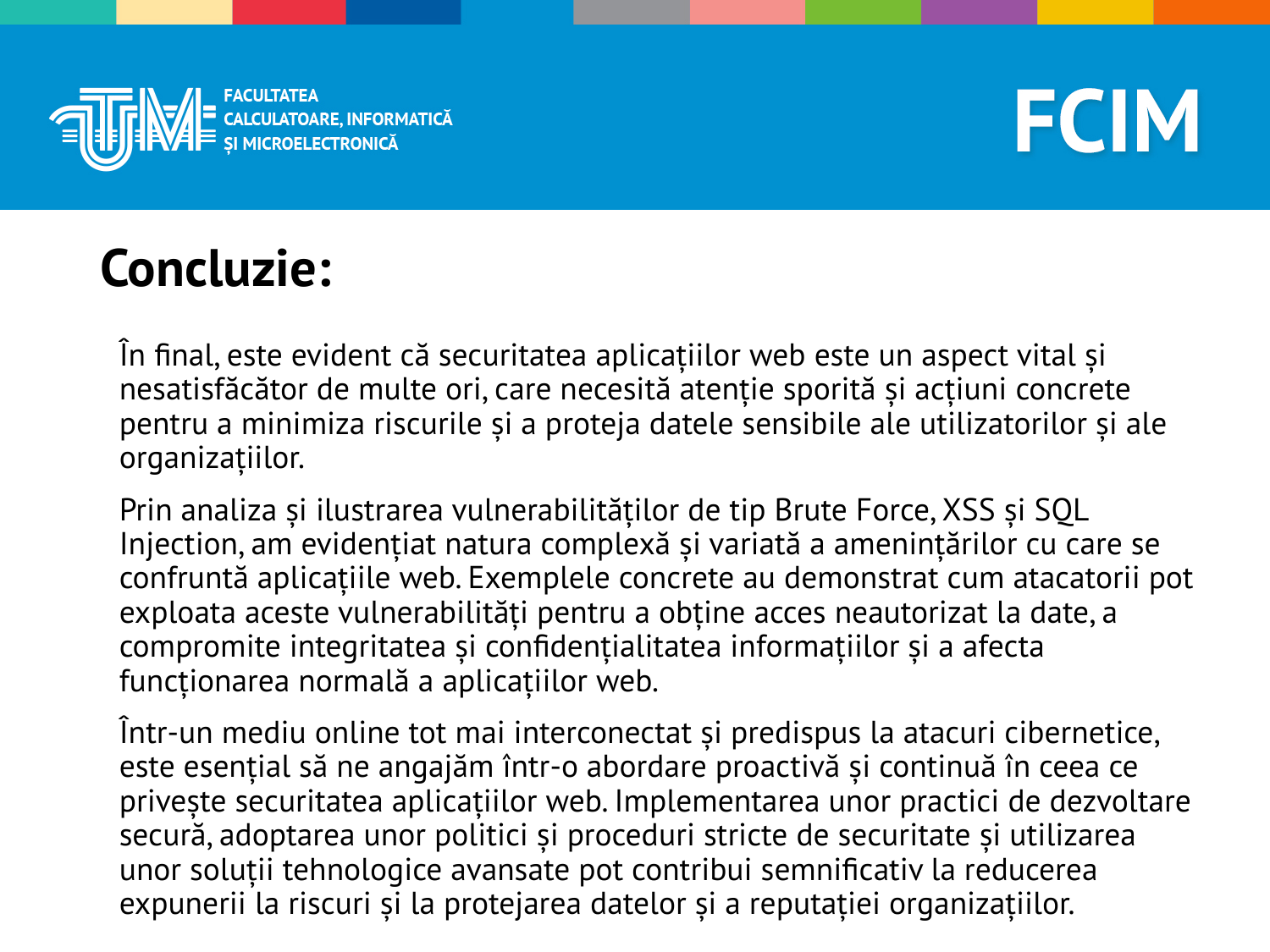

# Concluzie:
În final, este evident că securitatea aplicațiilor web este un aspect vital și nesatisfăcător de multe ori, care necesită atenție sporită și acțiuni concrete pentru a minimiza riscurile și a proteja datele sensibile ale utilizatorilor și ale organizațiilor.
Prin analiza și ilustrarea vulnerabilităților de tip Brute Force, XSS și SQL Injection, am evidențiat natura complexă și variată a amenințărilor cu care se confruntă aplicațiile web. Exemplele concrete au demonstrat cum atacatorii pot exploata aceste vulnerabilități pentru a obține acces neautorizat la date, a compromite integritatea și confidențialitatea informațiilor și a afecta funcționarea normală a aplicațiilor web.
Într-un mediu online tot mai interconectat și predispus la atacuri cibernetice, este esențial să ne angajăm într-o abordare proactivă și continuă în ceea ce privește securitatea aplicațiilor web. Implementarea unor practici de dezvoltare secură, adoptarea unor politici și proceduri stricte de securitate și utilizarea unor soluții tehnologice avansate pot contribui semnificativ la reducerea expunerii la riscuri și la protejarea datelor și a reputației organizațiilor.